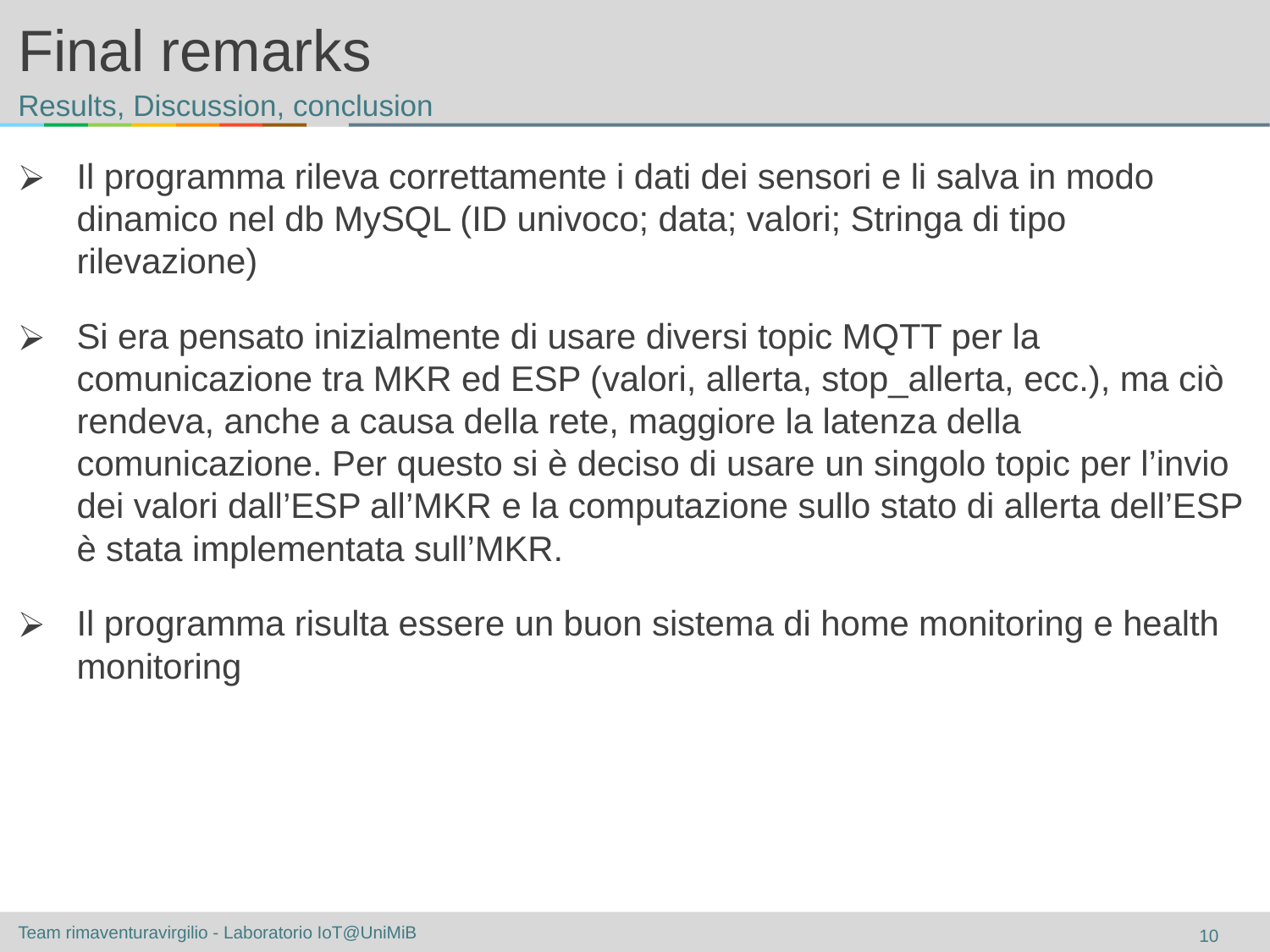

# Final remarks
Results, Discussion, conclusion
Il programma rileva correttamente i dati dei sensori e li salva in modo dinamico nel db MySQL (ID univoco; data; valori; Stringa di tipo rilevazione)
Si era pensato inizialmente di usare diversi topic MQTT per la comunicazione tra MKR ed ESP (valori, allerta, stop_allerta, ecc.), ma ciò rendeva, anche a causa della rete, maggiore la latenza della comunicazione. Per questo si è deciso di usare un singolo topic per l’invio dei valori dall’ESP all’MKR e la computazione sullo stato di allerta dell’ESP è stata implementata sull’MKR.
Il programma risulta essere un buon sistema di home monitoring e health monitoring

10
Team rimaventuravirgilio - Laboratorio IoT@UniMiB